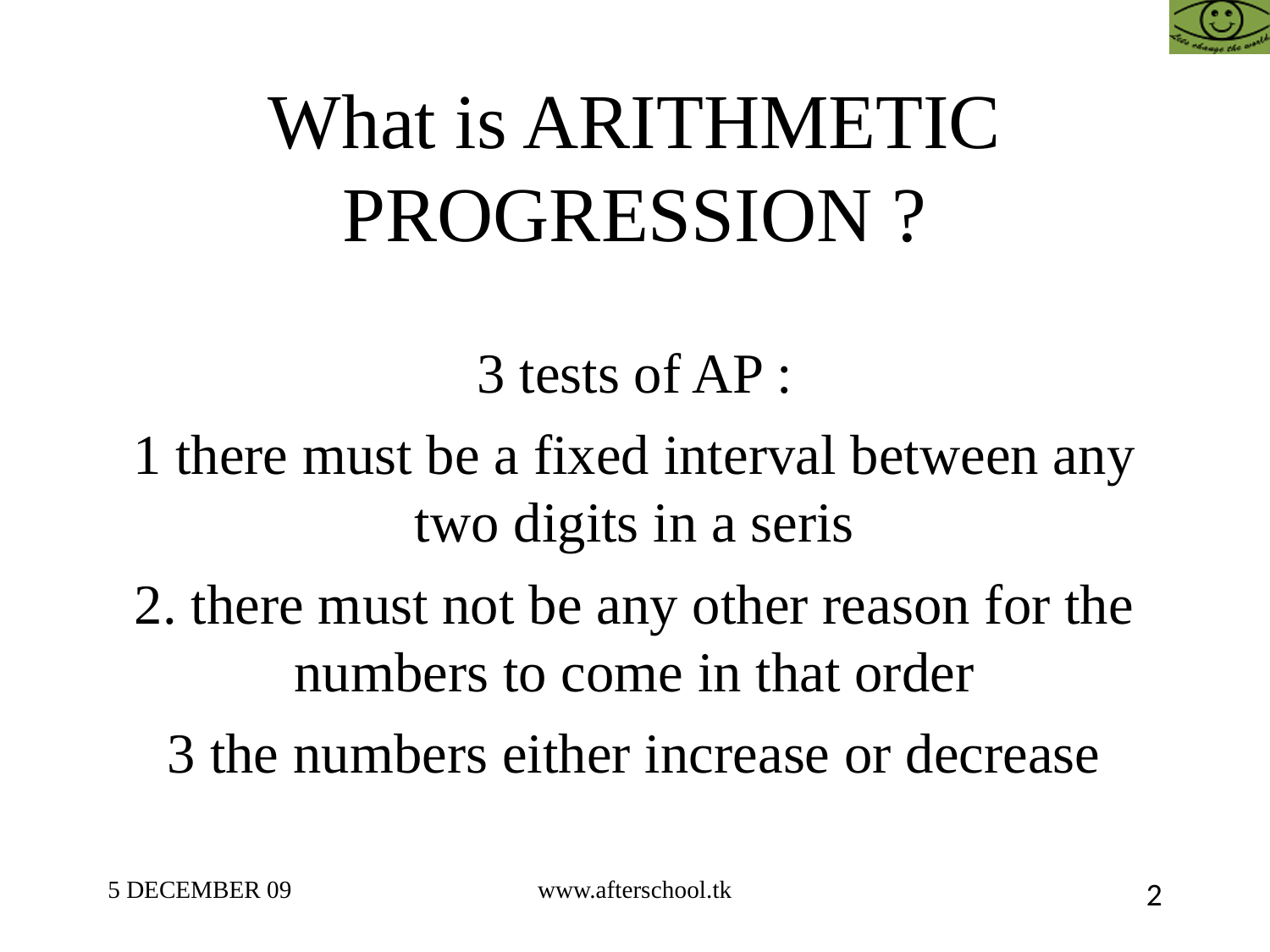

What is ARITHMETIC PROGRESSION ?
3 tests of AP :
1 there must be a fixed interval between any two digits in a seris
2. there must not be any other reason for the numbers to come in that order
3 the numbers either increase or decrease
5 DECEMBER 09
www.afterschool.tk
2